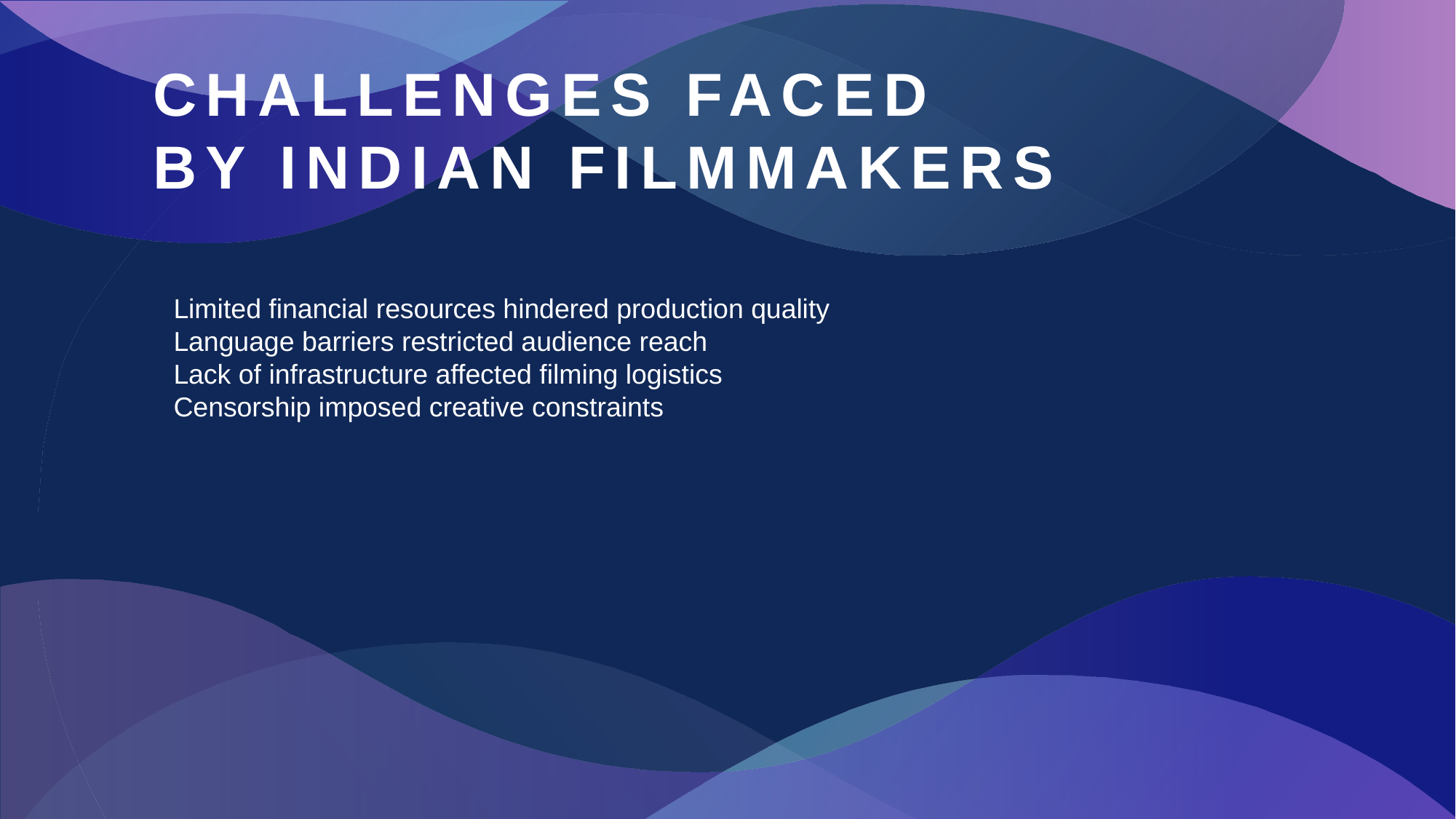

# Challenges Faced by Indian Filmmakers
Limited financial resources hindered production quality
Language barriers restricted audience reach
Lack of infrastructure affected filming logistics
Censorship imposed creative constraints